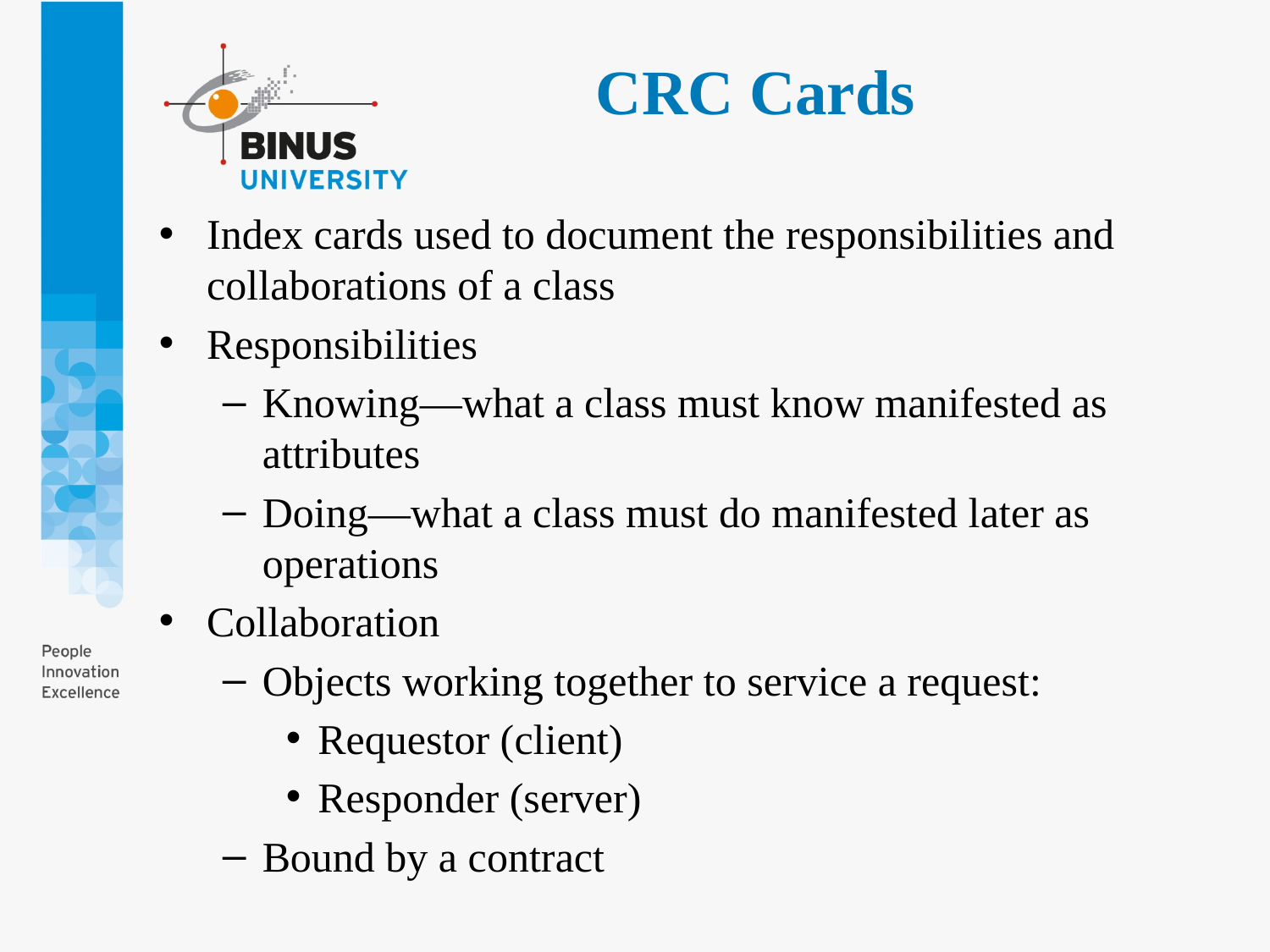

# CRC Cards
Index cards used to document the responsibilities and collaborations of a class
Responsibilities
Knowing—what a class must know manifested as attributes
Doing—what a class must do manifested later as operations
Collaboration
Objects working together to service a request:
Requestor (client)
Responder (server)
Bound by a contract